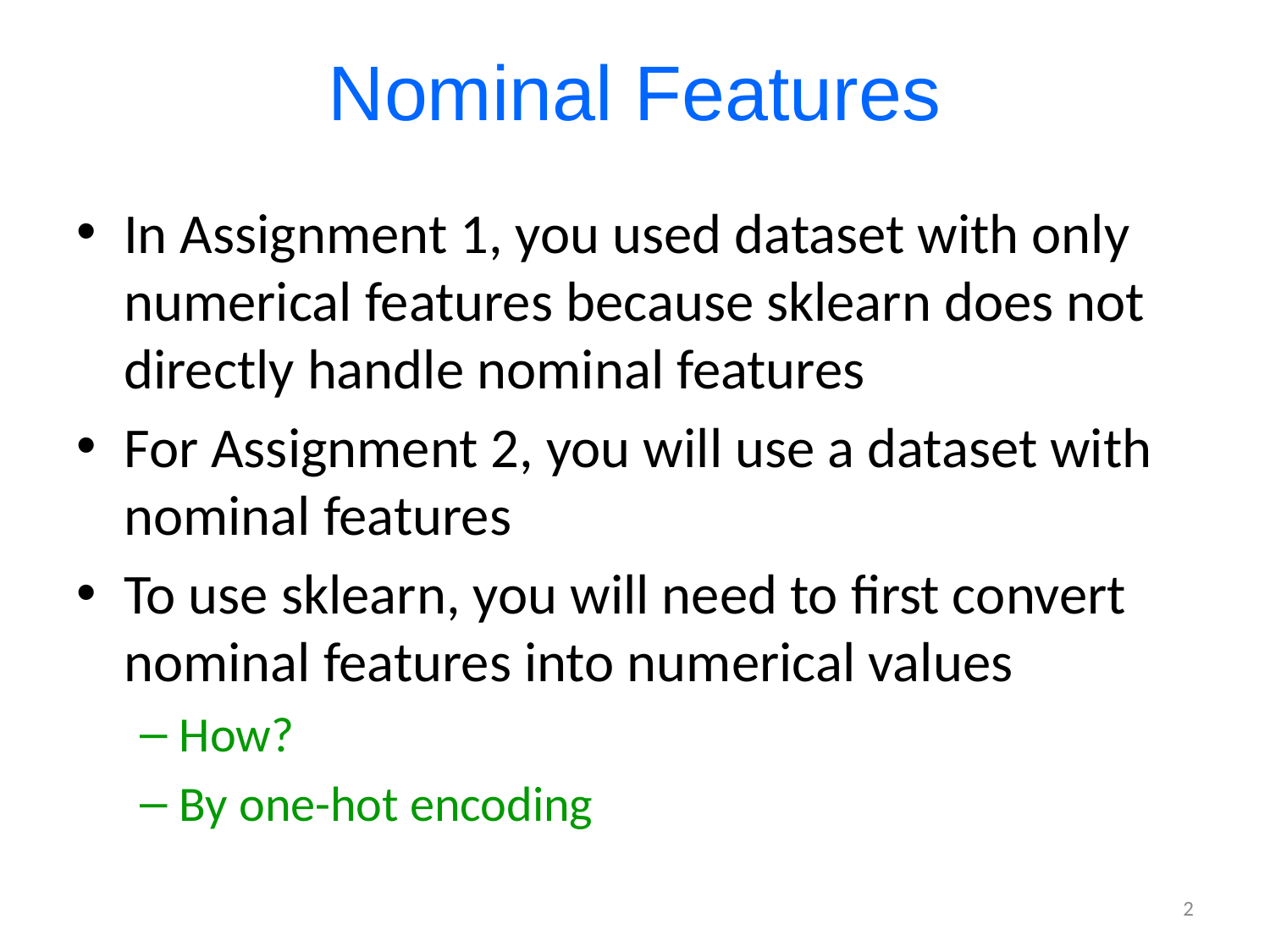

# Nominal Features
In Assignment 1, you used dataset with only numerical features because sklearn does not directly handle nominal features
For Assignment 2, you will use a dataset with nominal features
To use sklearn, you will need to first convert nominal features into numerical values
How?
By one-hot encoding
2